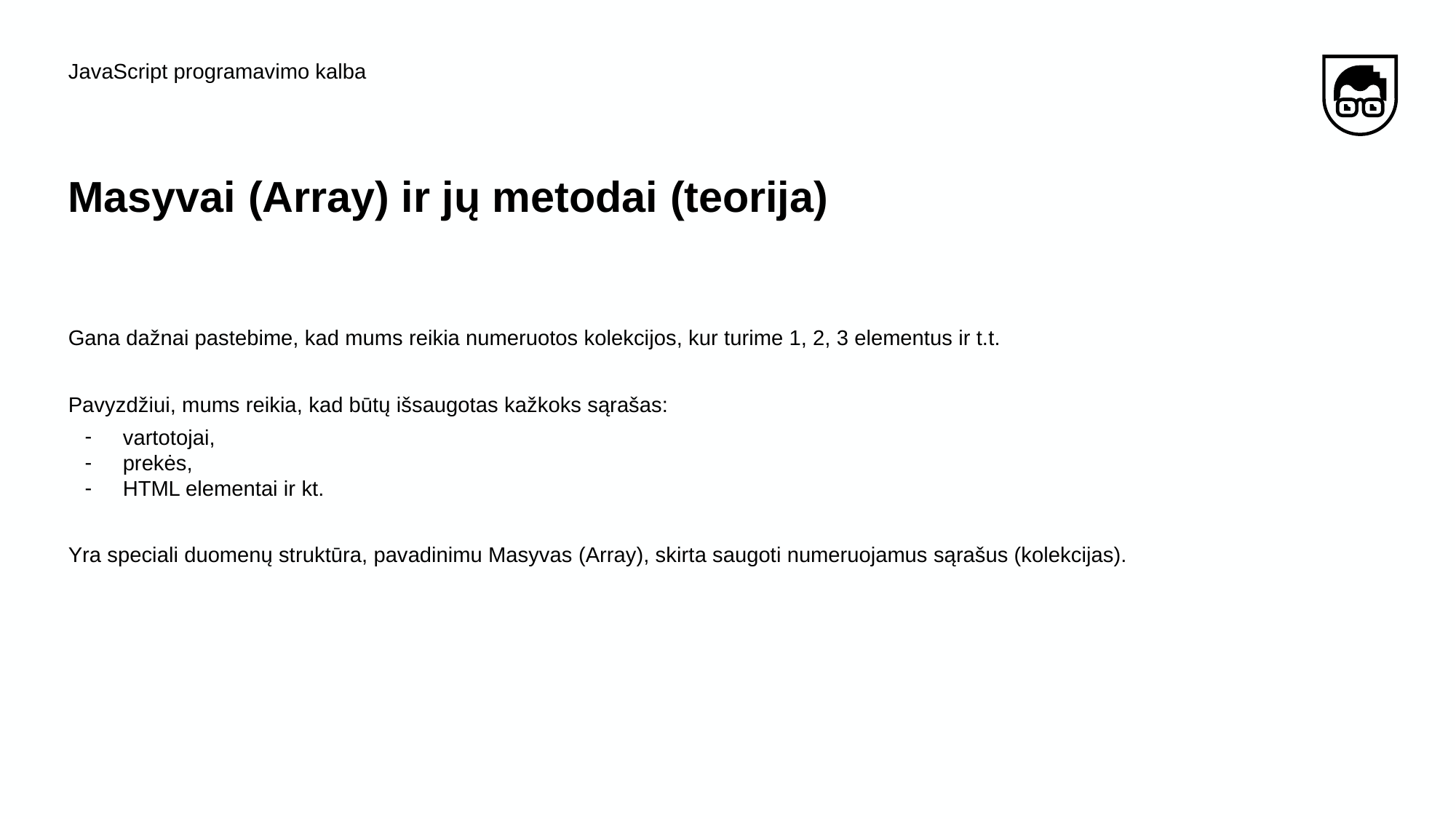

JavaScript programavimo kalba
# Masyvai​ (Array) ​ir​ ​jų​ ​metodai (teorija)
Gana dažnai pastebime, kad mums reikia numeruotos kolekcijos, kur turime 1, 2, 3 elementus ir t.t.

Pavyzdžiui, mums reikia, kad būtų išsaugotas kažkoks sąrašas:
vartotojai,
prekės,
HTML elementai ir kt.

Yra speciali duomenų struktūra, pavadinimu Masyvas (Array), skirta saugoti numeruojamus sąrašus (kolekcijas).